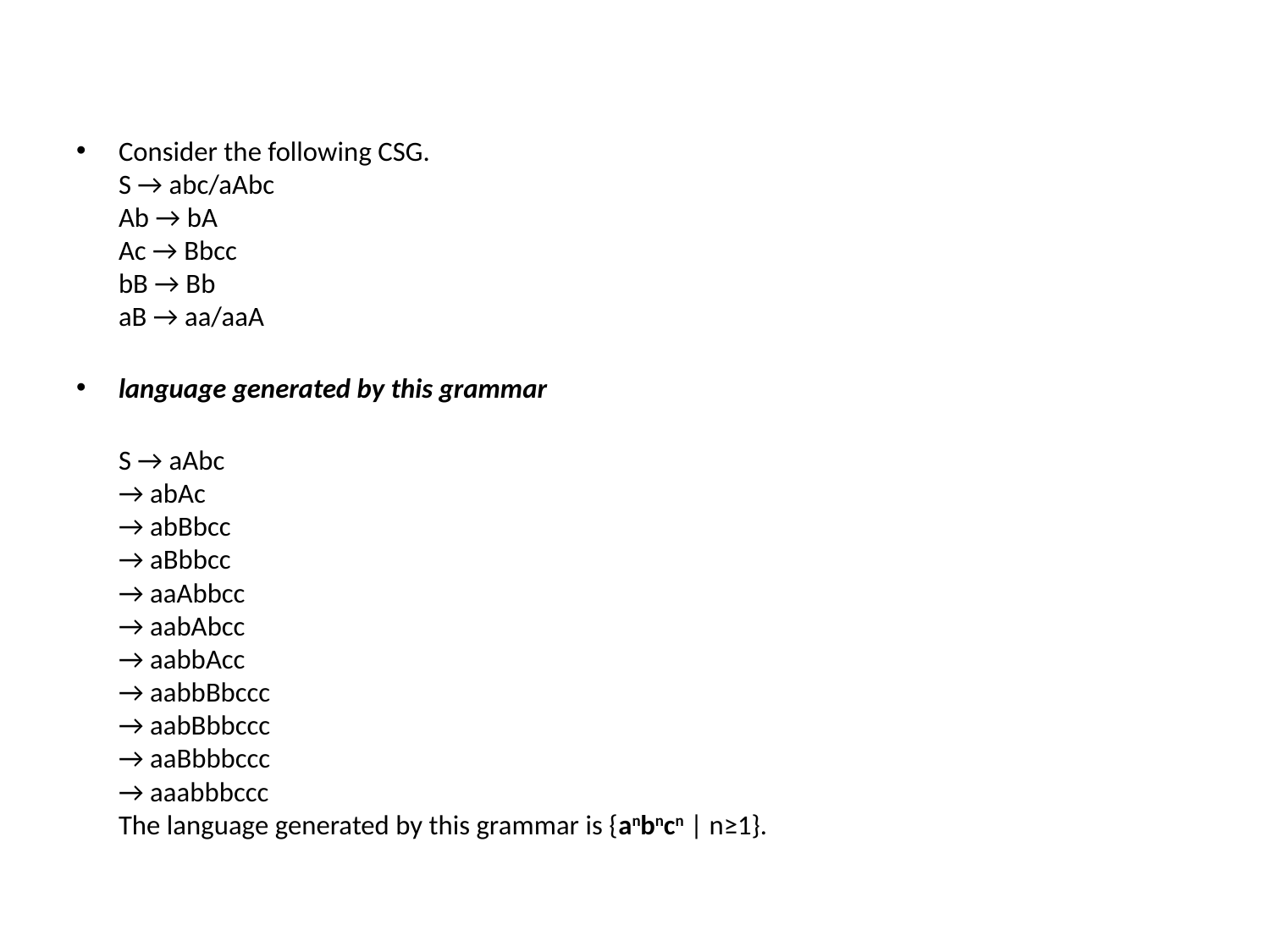

Consider the following CSG.
S → abc/aAbc
Ab → bA
Ac → Bbcc
bB → Bb
aB → aa/aaA
language generated by this grammar
S → aAbc
→ abAc
→ abBbcc
→ aBbbcc
→ aaAbbcc
→ aabAbcc
→ aabbAcc
→ aabbBbccc
→ aabBbbccc
→ aaBbbbccc
→ aaabbbccc
The language generated by this grammar is {anbncn | n≥1}.